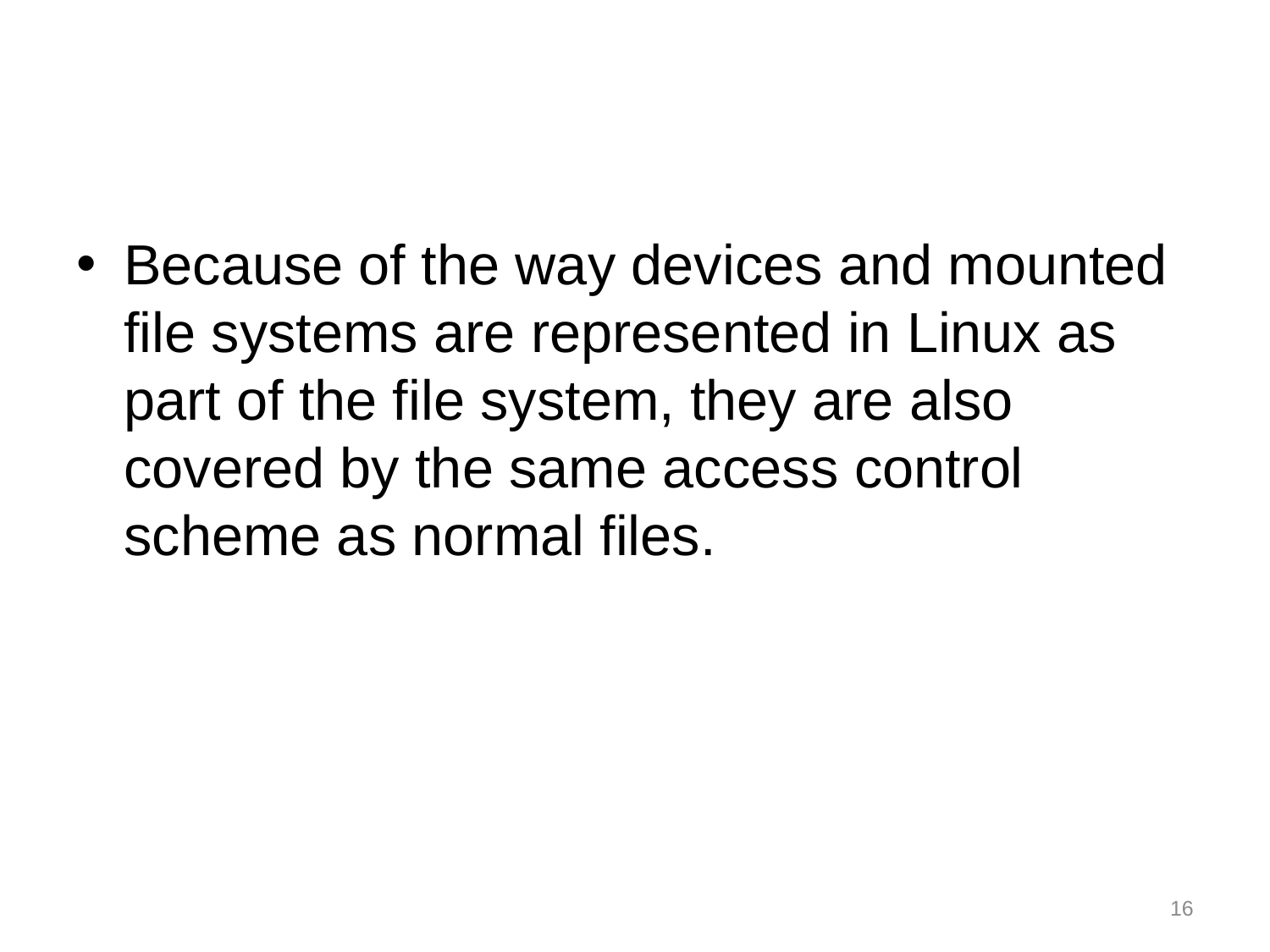

#
Because of the way devices and mounted file systems are represented in Linux as part of the file system, they are also covered by the same access control scheme as normal files.

16